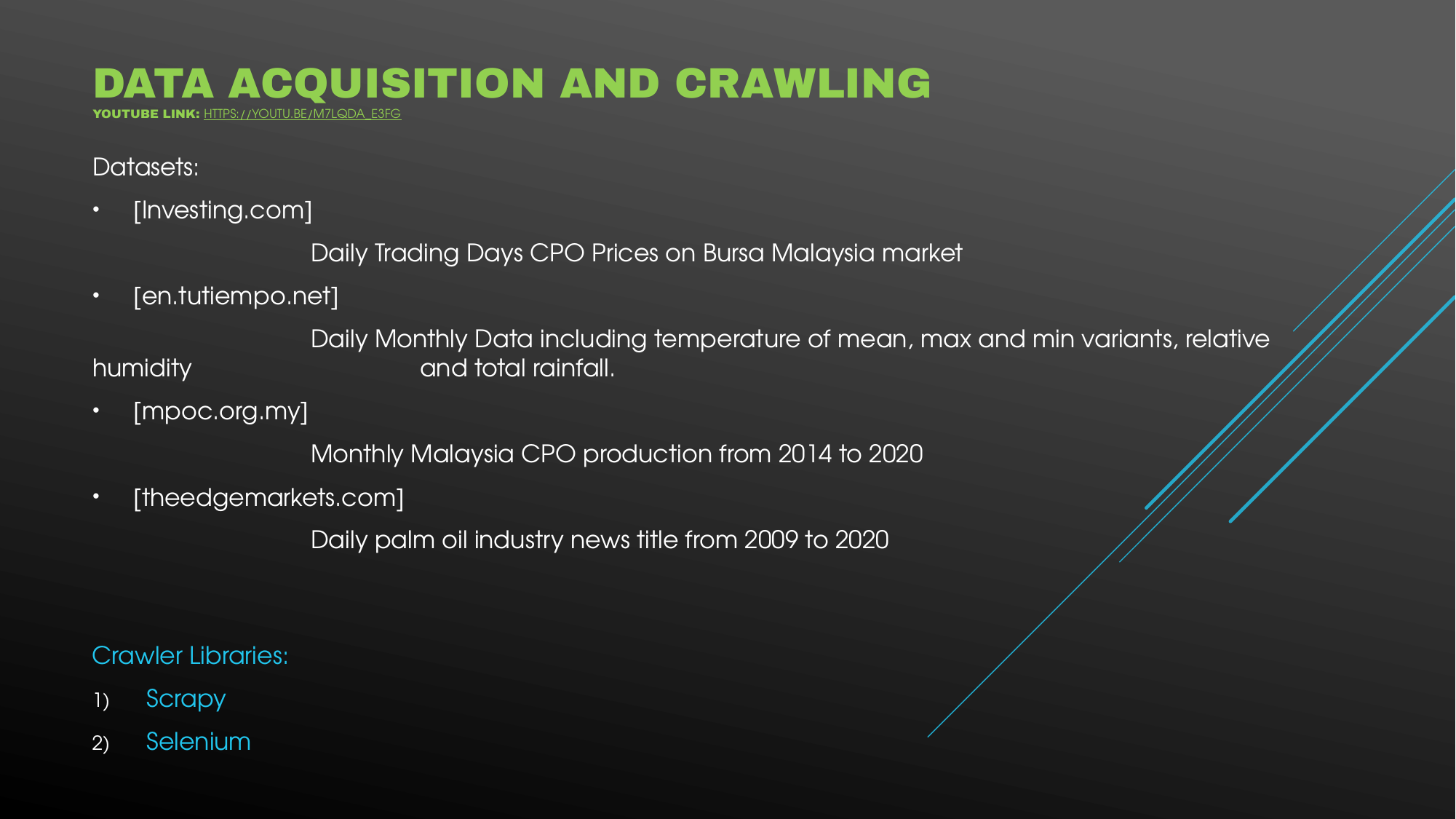

# Data Acquisition and Crawling youtube link: https://youtu.be/m7Lqda_E3Fg
Datasets:
[Investing.com]
		Daily Trading Days CPO Prices on Bursa Malaysia market
[en.tutiempo.net]
		Daily Monthly Data including temperature of mean, max and min variants, relative humidity 			and total rainfall.
[mpoc.org.my]
		Monthly Malaysia CPO production from 2014 to 2020
[theedgemarkets.com]
		Daily palm oil industry news title from 2009 to 2020
Crawler Libraries:
Scrapy
Selenium